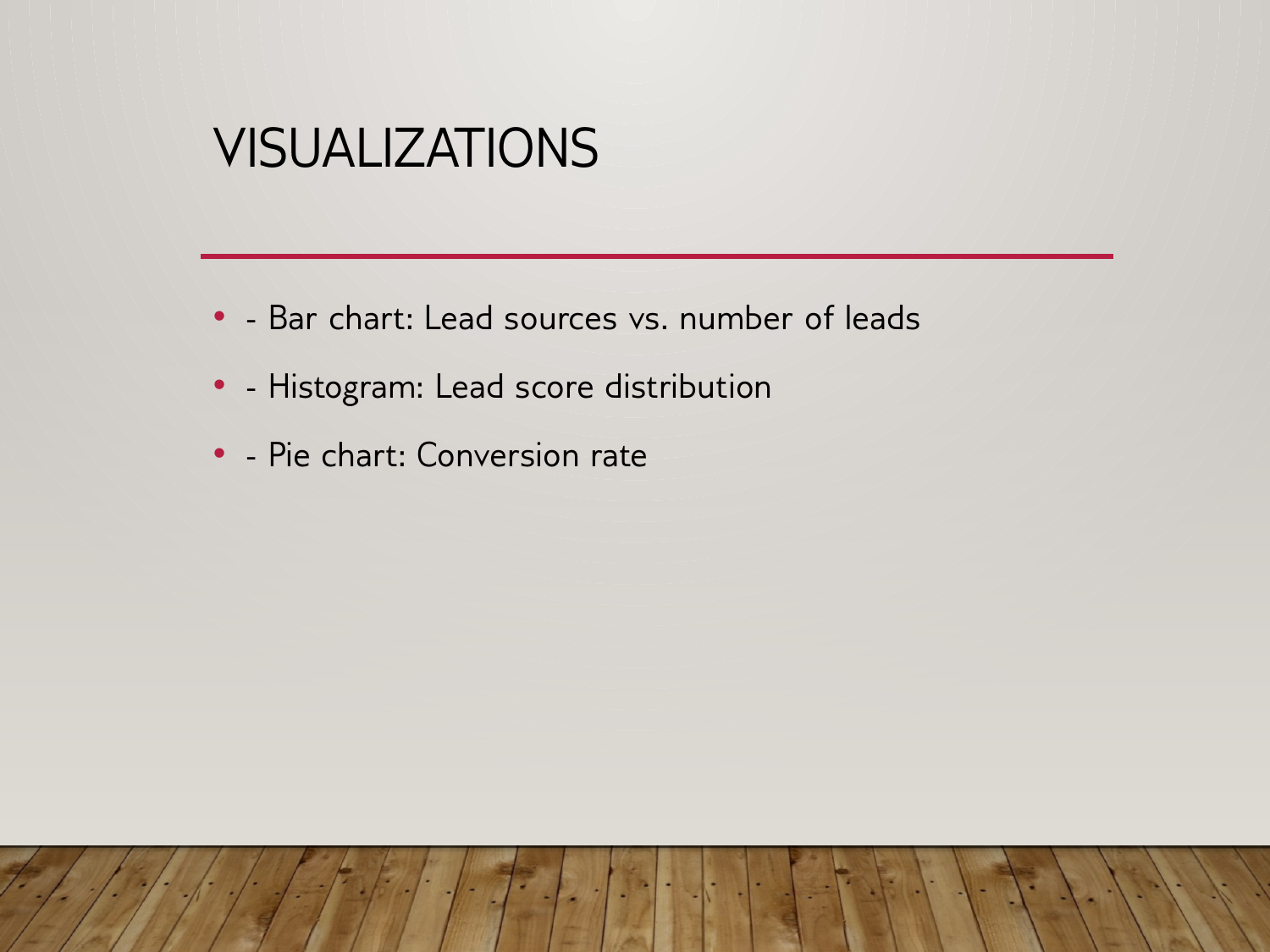

# Visualizations
- Bar chart: Lead sources vs. number of leads
- Histogram: Lead score distribution
- Pie chart: Conversion rate